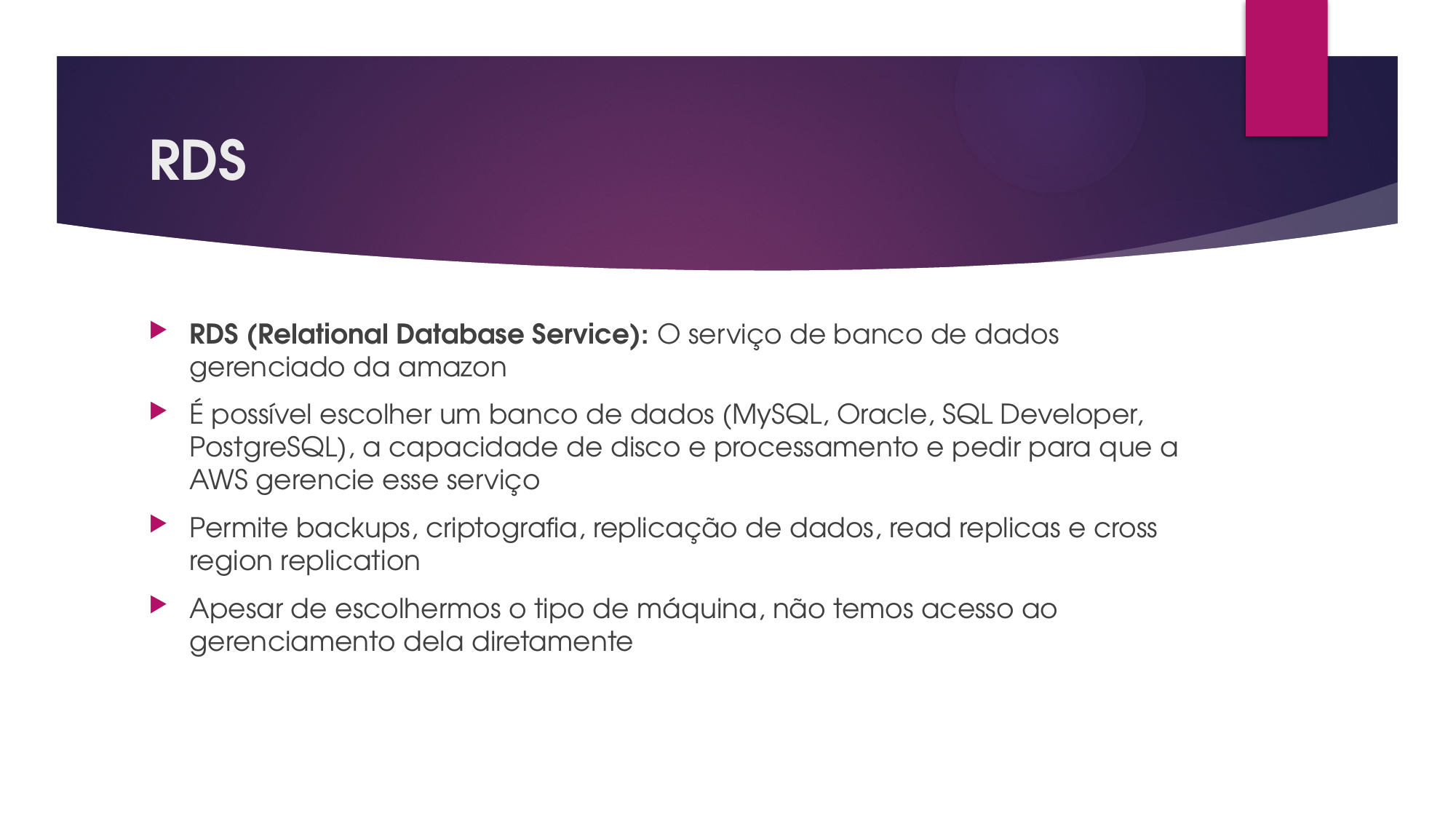

# RDS
RDS (Relational Database Service): O serviço de banco de dados gerenciado da amazon
É possível escolher um banco de dados (MySQL, Oracle, SQL Developer, PostgreSQL), a capacidade de disco e processamento e pedir para que a AWS gerencie esse serviço
Permite backups, criptografia, replicação de dados, read replicas e cross region replication
Apesar de escolhermos o tipo de máquina, não temos acesso ao gerenciamento dela diretamente